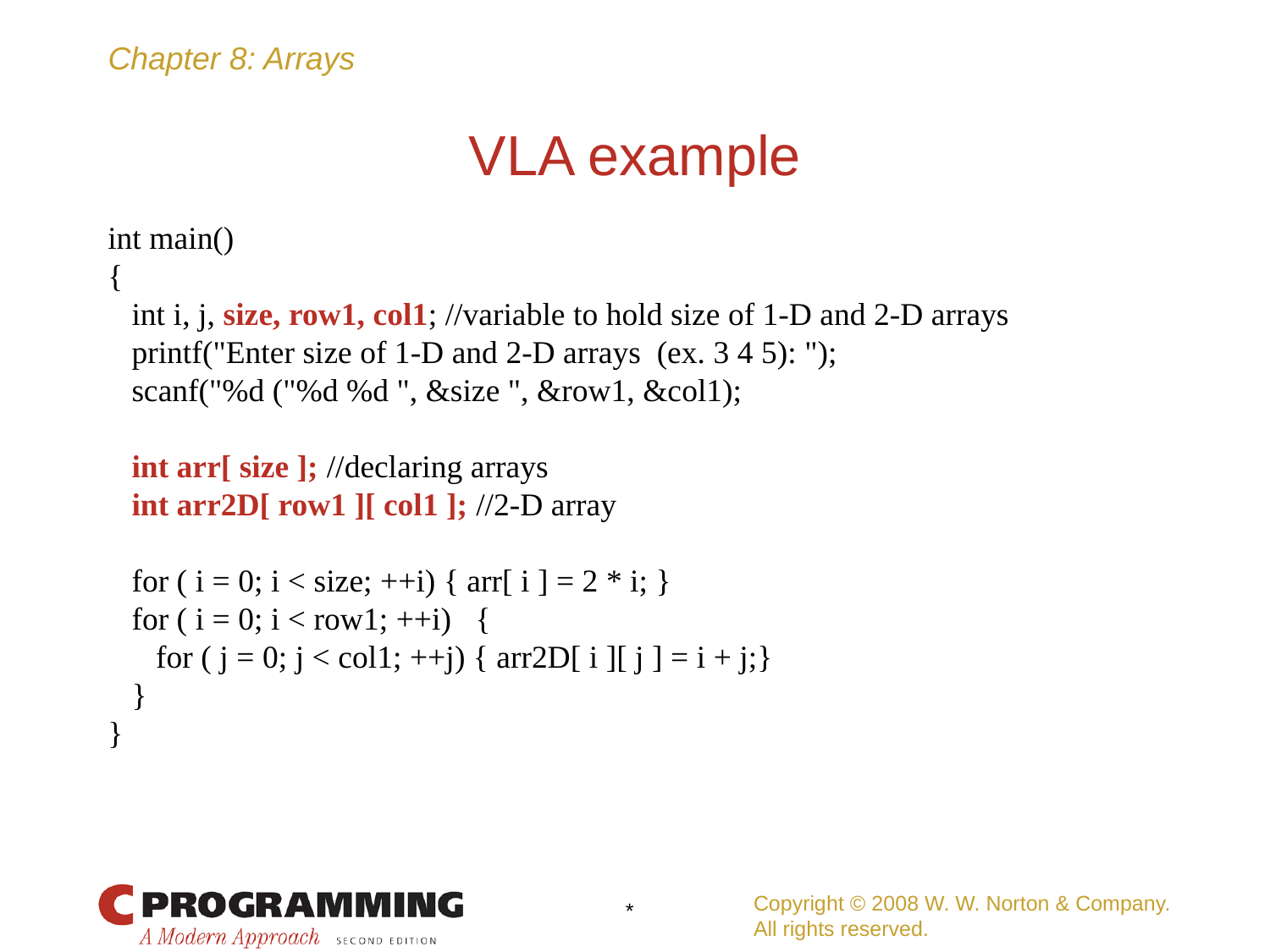

# VLA example
int main()
{
   int i, j, size, row1, col1; //variable to hold size of 1-D and 2-D arrays
   printf("Enter size of 1-D and 2-D arrays  (ex. 3 4 5): ");
   scanf("%d ("%d %d ", &size ", &row1, &col1);

   int arr[ size ]; //declaring arrays
   int arr2D[ row1 ][ col1 ]; //2-D array

   for ( i = 0; i < size; ++i) { arr[ i ] = 2 * i; }
   for ( i = 0; i < row1; ++i)   {
      for ( j = 0; j < col1; ++j) { arr2D[ i ][ j ] = i + j;}
   }
}
Copyright © 2008 W. W. Norton & Company.
All rights reserved.
*